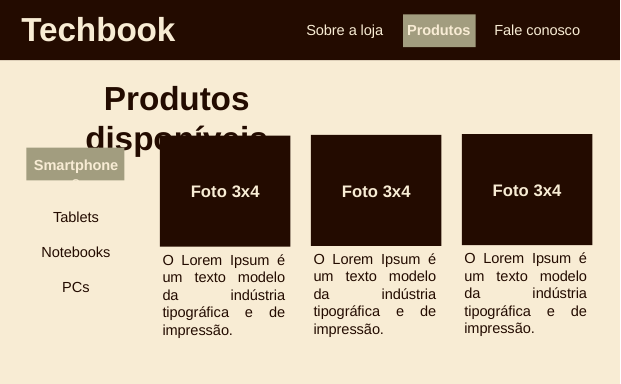

Techbook
Sobre a loja      Produtos      Fale conosco

Produtos disponíveis
Foto 3x4
Foto 3x4
Foto 3x4

Smartphones

Tablets

Notebooks

PCs
O Lorem Ipsum é um texto modelo da indústria tipográfica e de impressão.
O Lorem Ipsum é um texto modelo da indústria tipográfica e de impressão.
O Lorem Ipsum é um texto modelo da indústria tipográfica e de impressão.